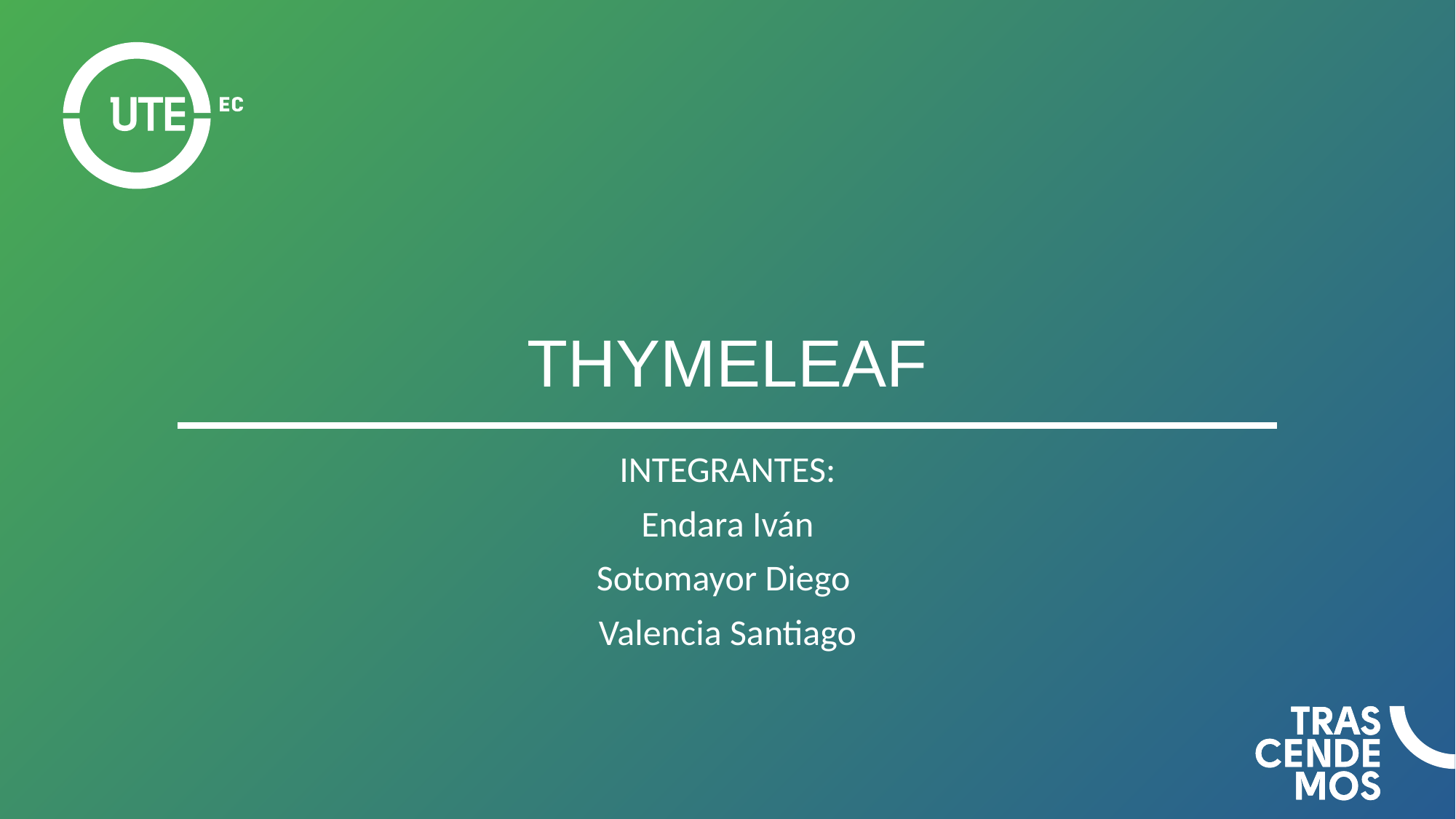

# THYMELEAF
INTEGRANTES:
Endara Iván
Sotomayor Diego
Valencia Santiago